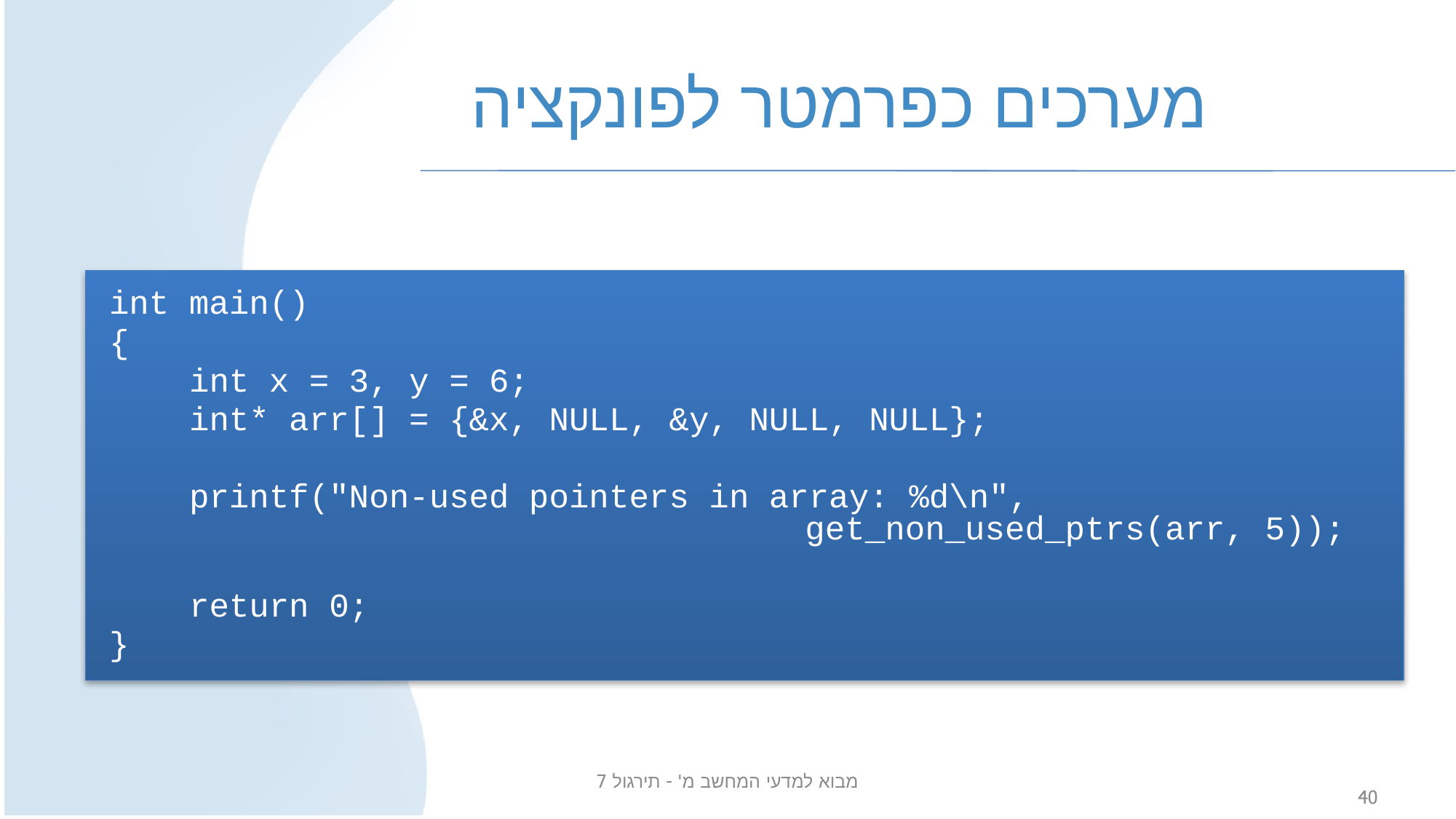

# מערכים כפרמטר לפונקציה
int main()
{
    int x = 3, y = 6;
    int* arr[] = {&x, NULL, &y, NULL, NULL};

    printf("Non-used pointers in array: %d\n", 									get_non_used_ptrs(arr, 5));

    return 0;
}
מבוא למדעי המחשב מ' - תירגול 7
40